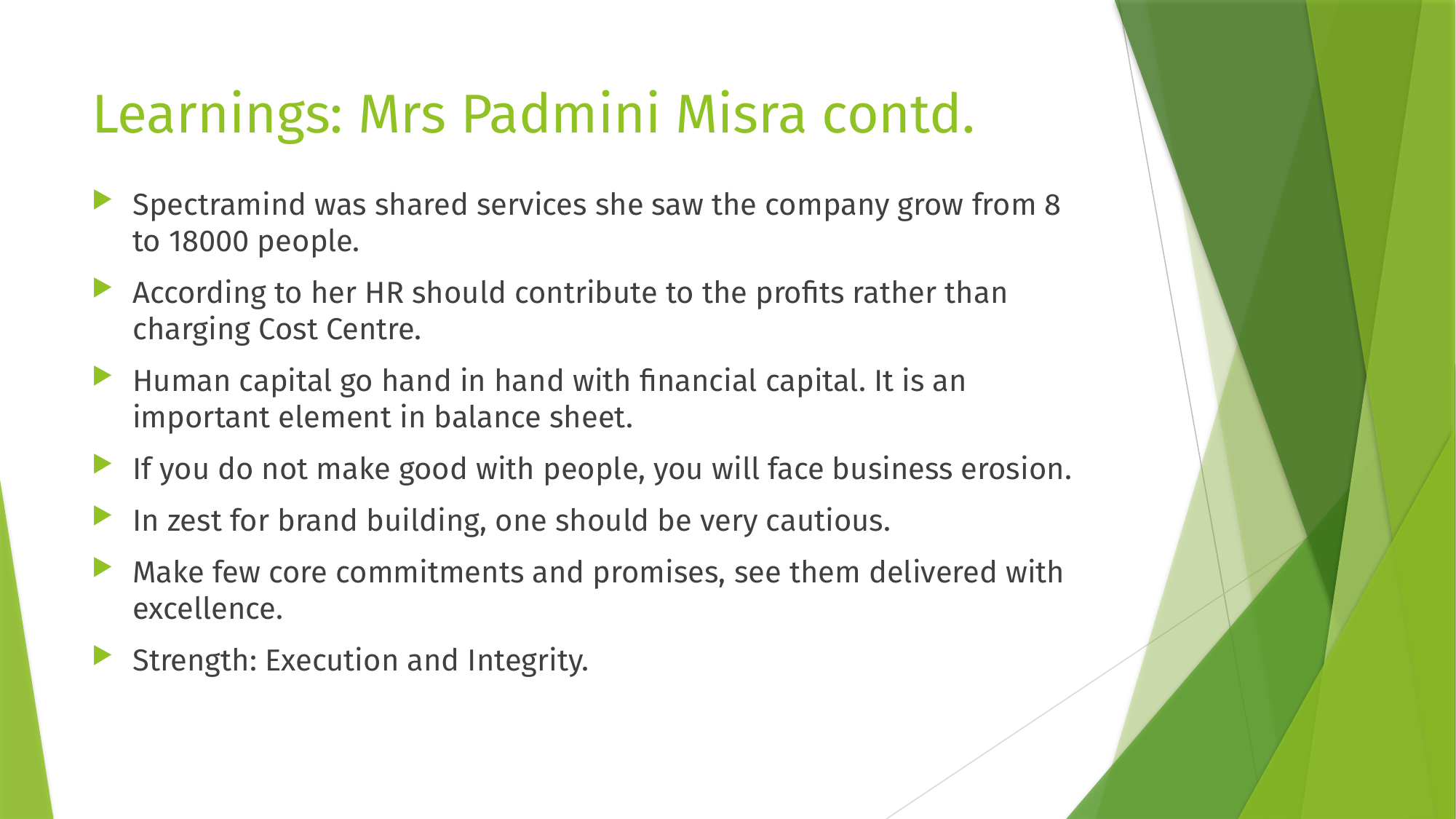

# Learnings: Mrs Padmini Misra contd.
Spectramind was shared services she saw the company grow from 8 to 18000 people.
According to her HR should contribute to the profits rather than charging Cost Centre.
Human capital go hand in hand with financial capital. It is an important element in balance sheet.
If you do not make good with people, you will face business erosion.
In zest for brand building, one should be very cautious.
Make few core commitments and promises, see them delivered with excellence.
Strength: Execution and Integrity.